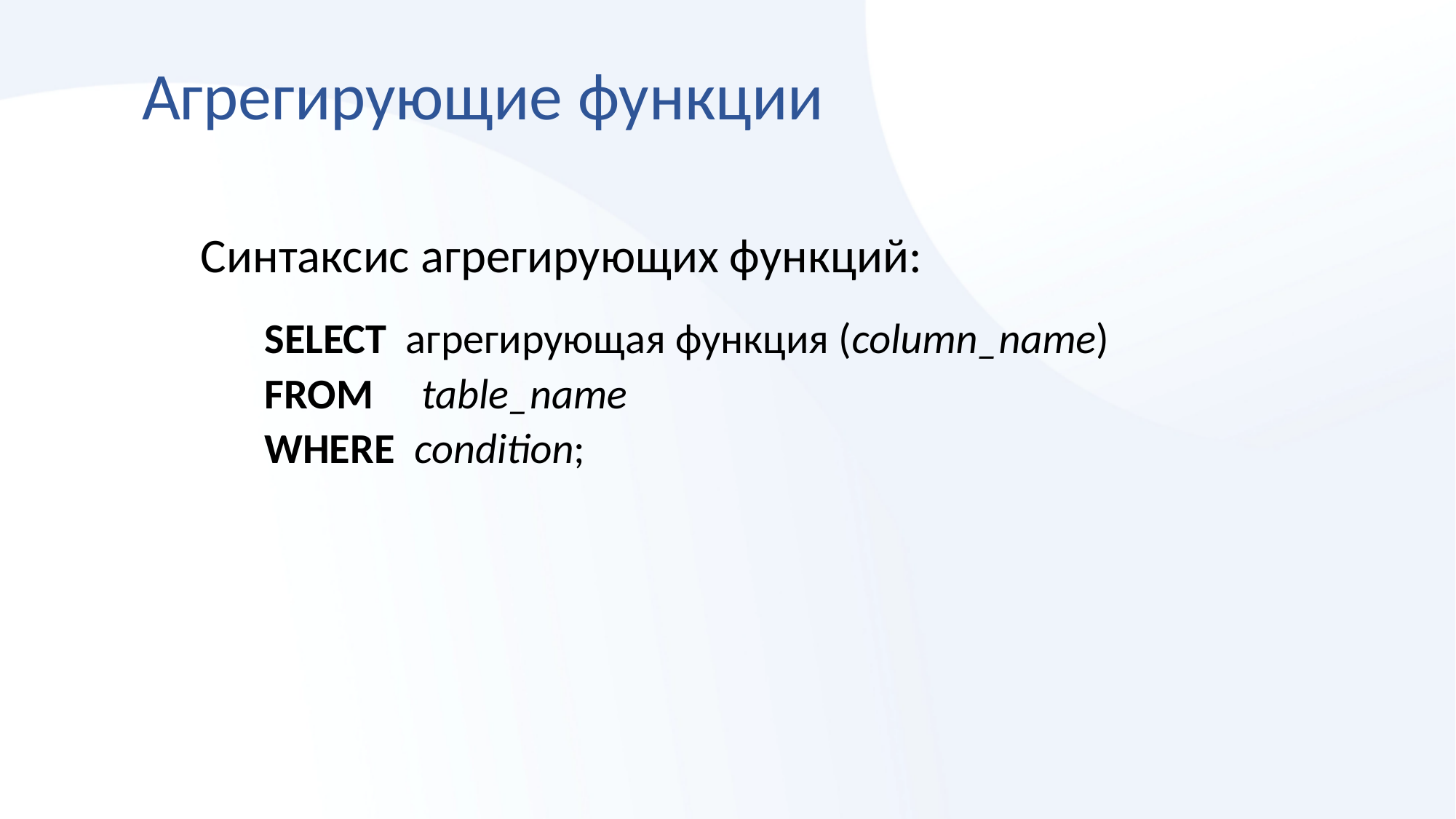

# Агрегирующие функции
Синтаксис агрегирующих функций:
SELECT  агрегирующая функция (column_name)
FROM     table_name
WHERE  condition;